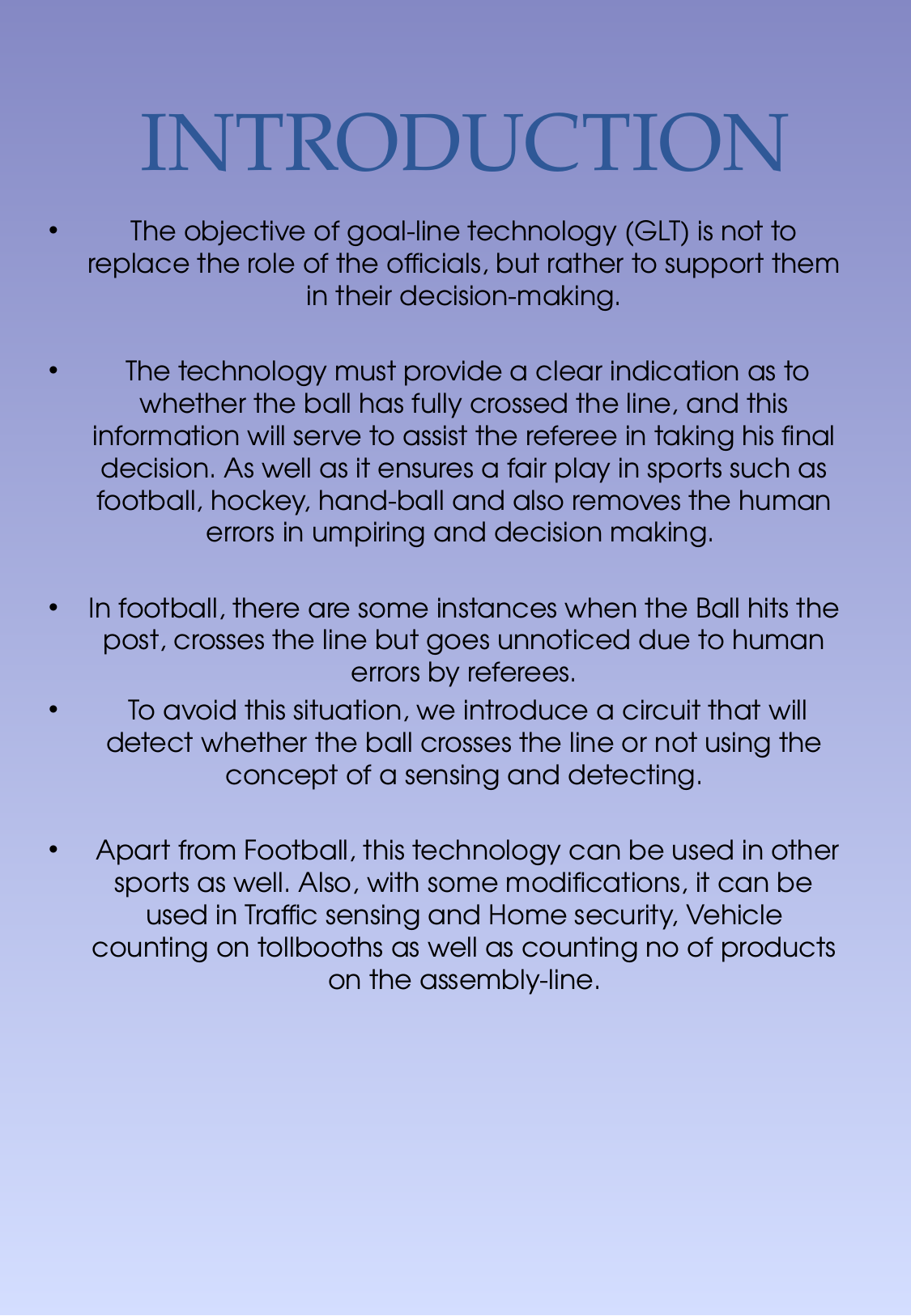

# INTRODUCTION

The objective of goal-line technology (GLT) is not to replace the role of the officials, but rather to support them in their decision-making.

 The technology must provide a clear indication as to whether the ball has fully crossed the line, and this information will serve to assist the referee in taking his final decision. As well as it ensures a fair play in sports such as football, hockey, hand-ball and also removes the human errors in umpiring and decision making.

In football, there are some instances when the Ball hits the post, crosses the line but goes unnoticed due to human errors by referees.
 To avoid this situation, we introduce a circuit that will detect whether the ball crosses the line or not using the concept of a sensing and detecting.

 Apart from Football, this technology can be used in other sports as well. Also, with some modifications, it can be used in Traffic sensing and Home security, Vehicle counting on tollbooths as well as counting no of products on the assembly-line.